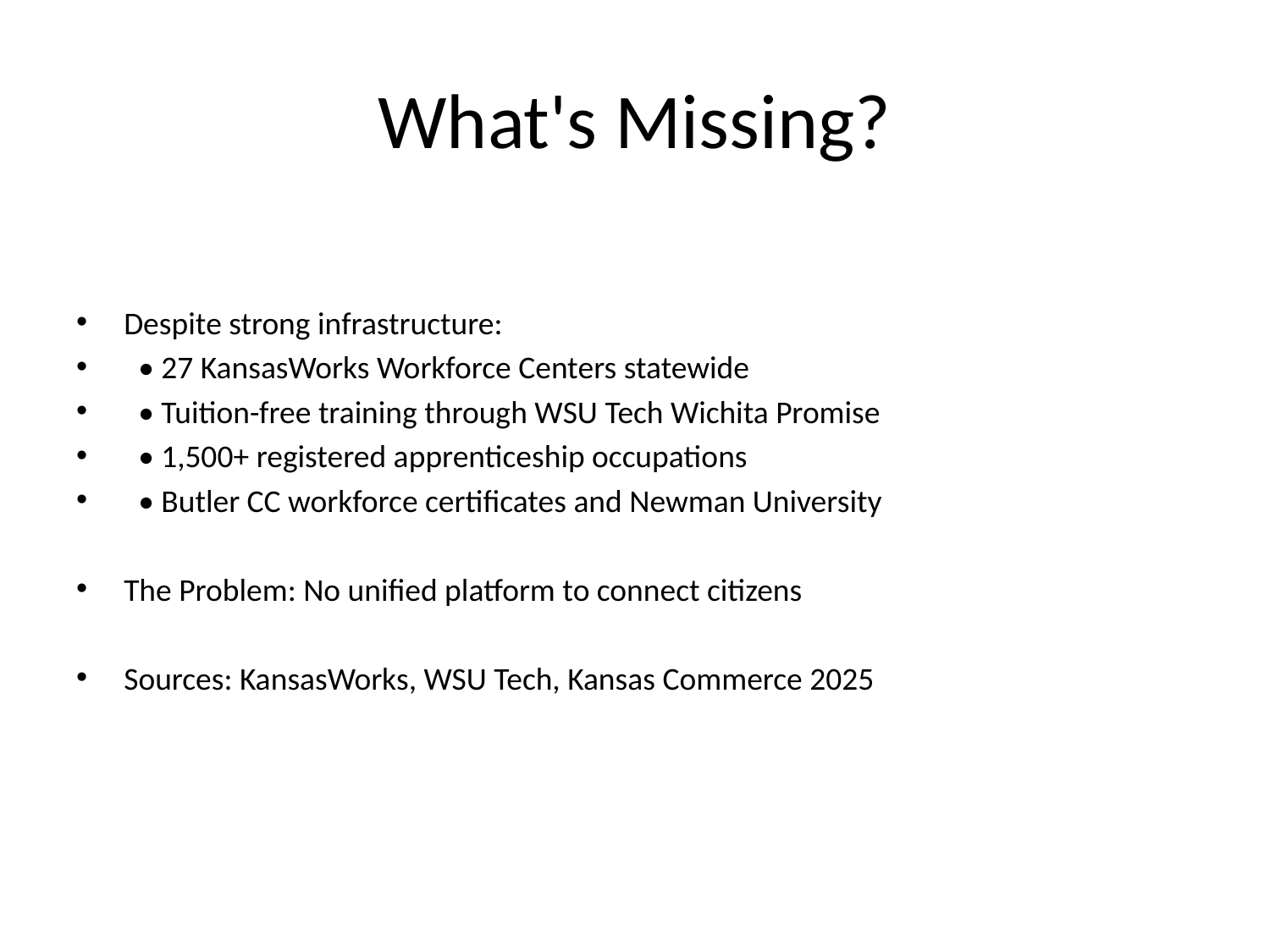

# What's Missing?

Despite strong infrastructure:
  • 27 KansasWorks Workforce Centers statewide
  • Tuition-free training through WSU Tech Wichita Promise
  • 1,500+ registered apprenticeship occupations
  • Butler CC workforce certificates and Newman University

The Problem: No unified platform to connect citizens

Sources: KansasWorks, WSU Tech, Kansas Commerce 2025